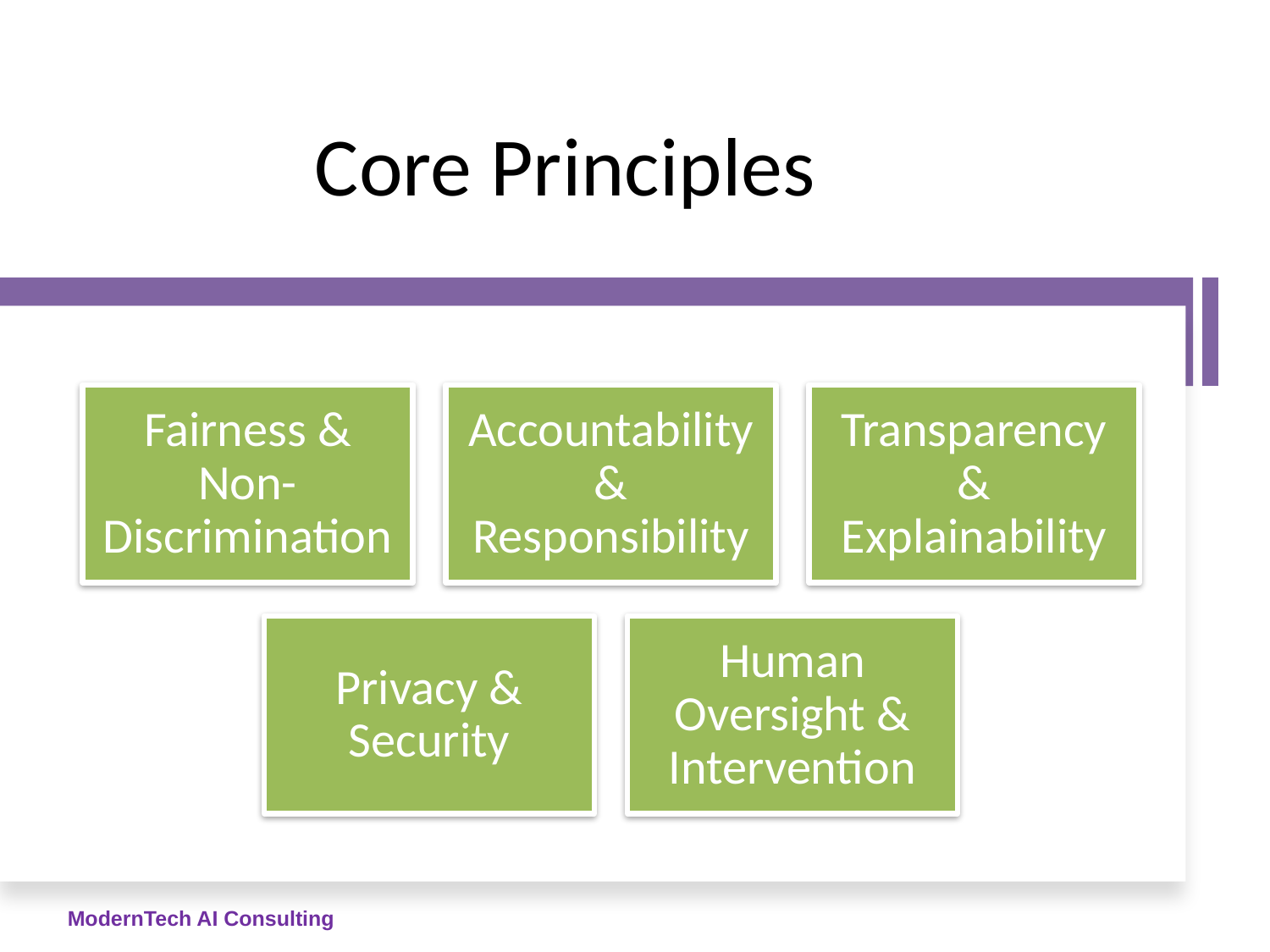

# Core Principles
Fairness & Non-Discrimination
Accountability & Responsibility
Transparency & Explainability
Privacy & Security
Human Oversight & Intervention